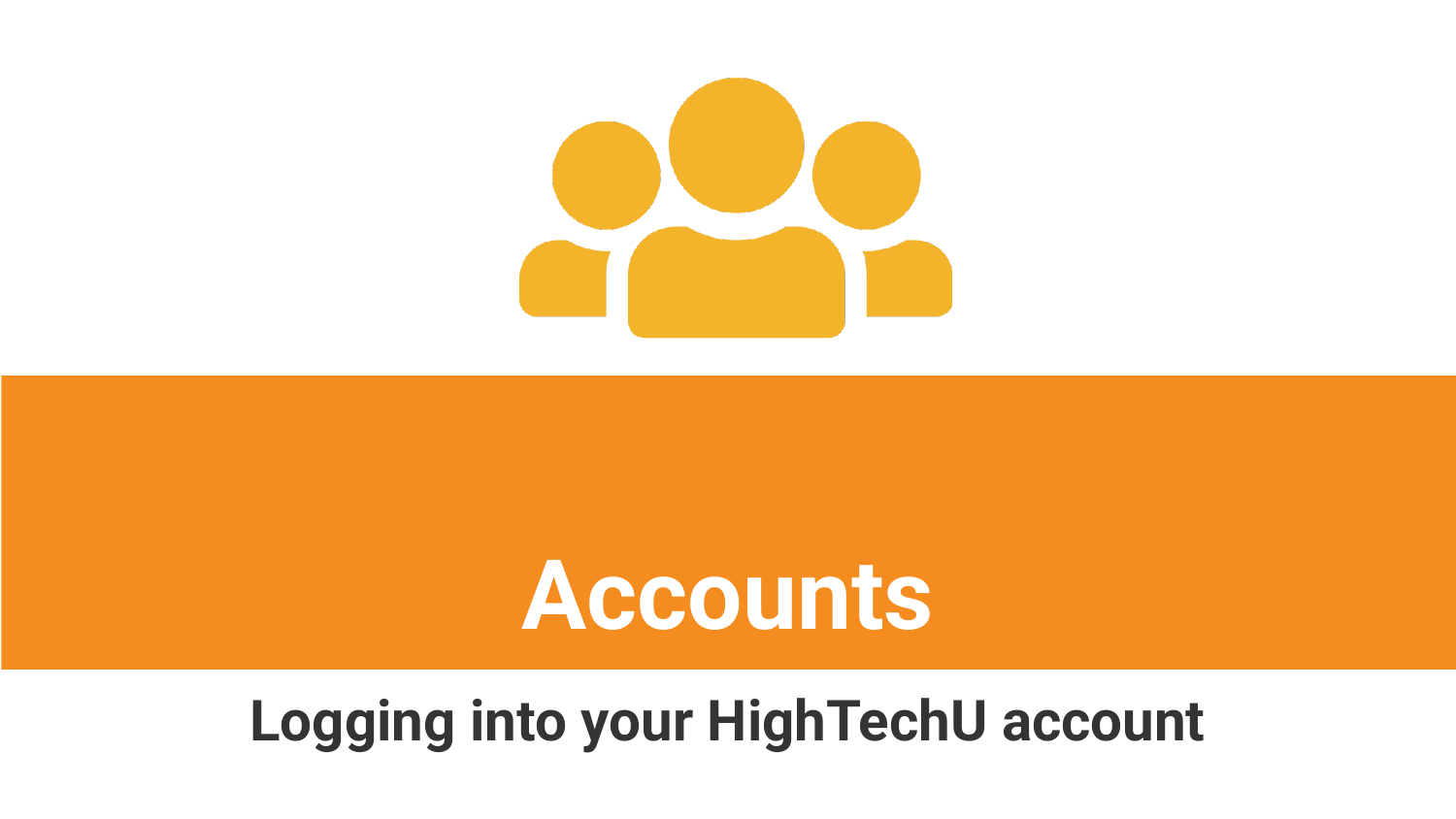

# Accounts
Logging into your HighTechU account